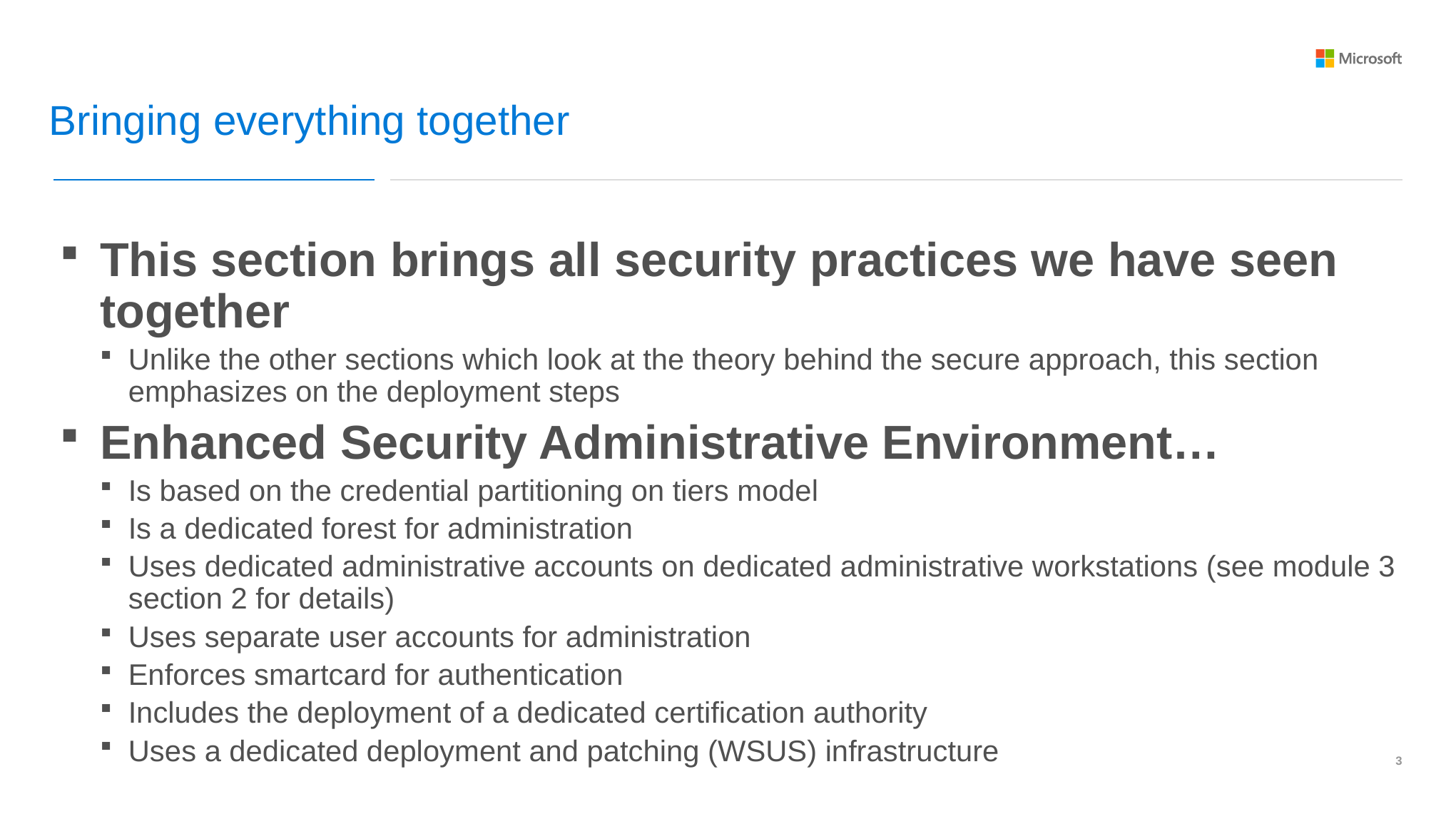

Bringing everything together
This section brings all security practices we have seen together
Unlike the other sections which look at the theory behind the secure approach, this section emphasizes on the deployment steps
Enhanced Security Administrative Environment…
Is based on the credential partitioning on tiers model
Is a dedicated forest for administration
Uses dedicated administrative accounts on dedicated administrative workstations (see module 3 section 2 for details)
Uses separate user accounts for administration
Enforces smartcard for authentication
Includes the deployment of a dedicated certification authority
Uses a dedicated deployment and patching (WSUS) infrastructure

3